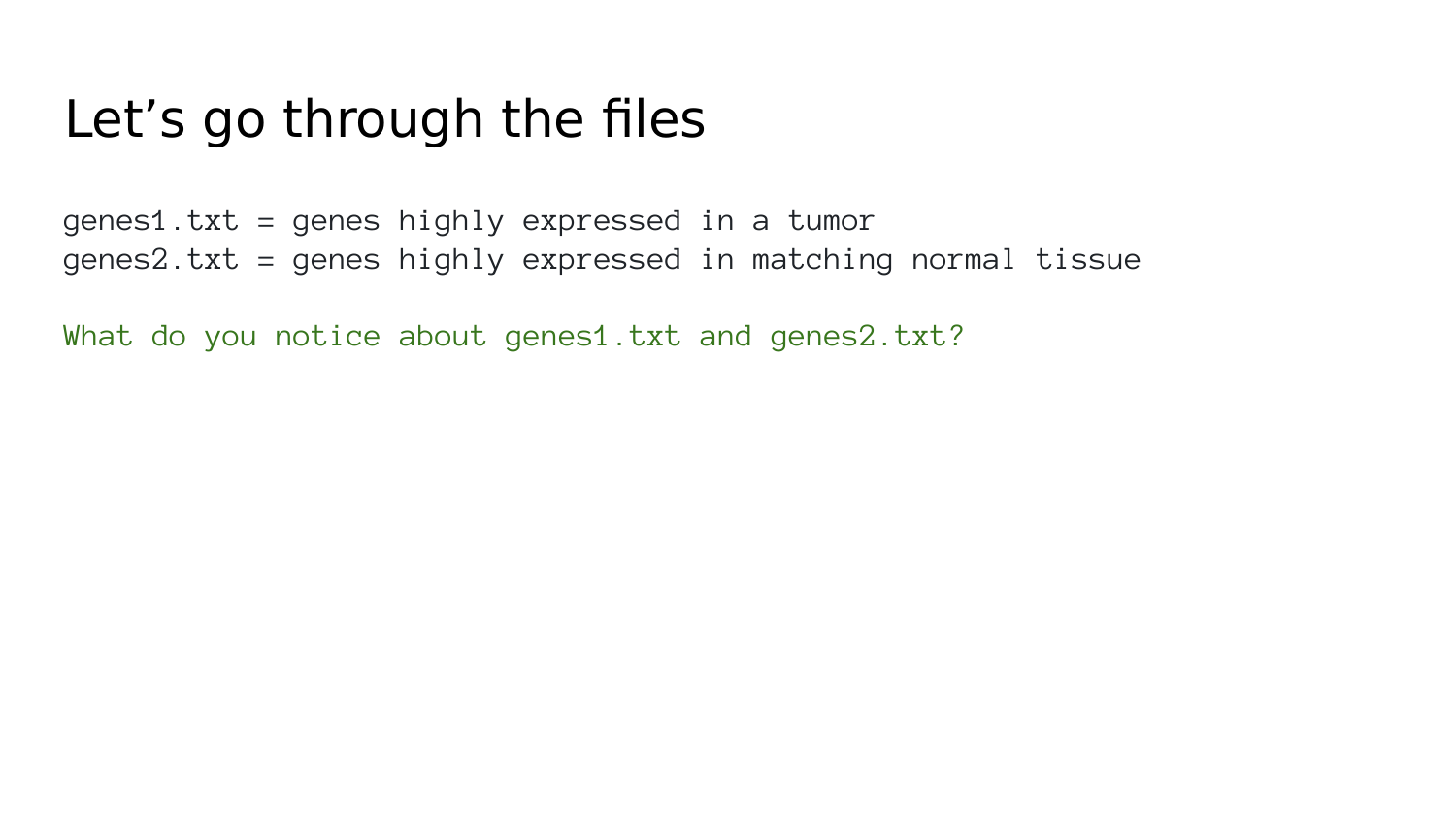

# Let’s go through the files
genes1.txt = genes highly expressed in a tumor
genes2.txt = genes highly expressed in matching normal tissue

What do you notice about genes1.txt and genes2.txt?